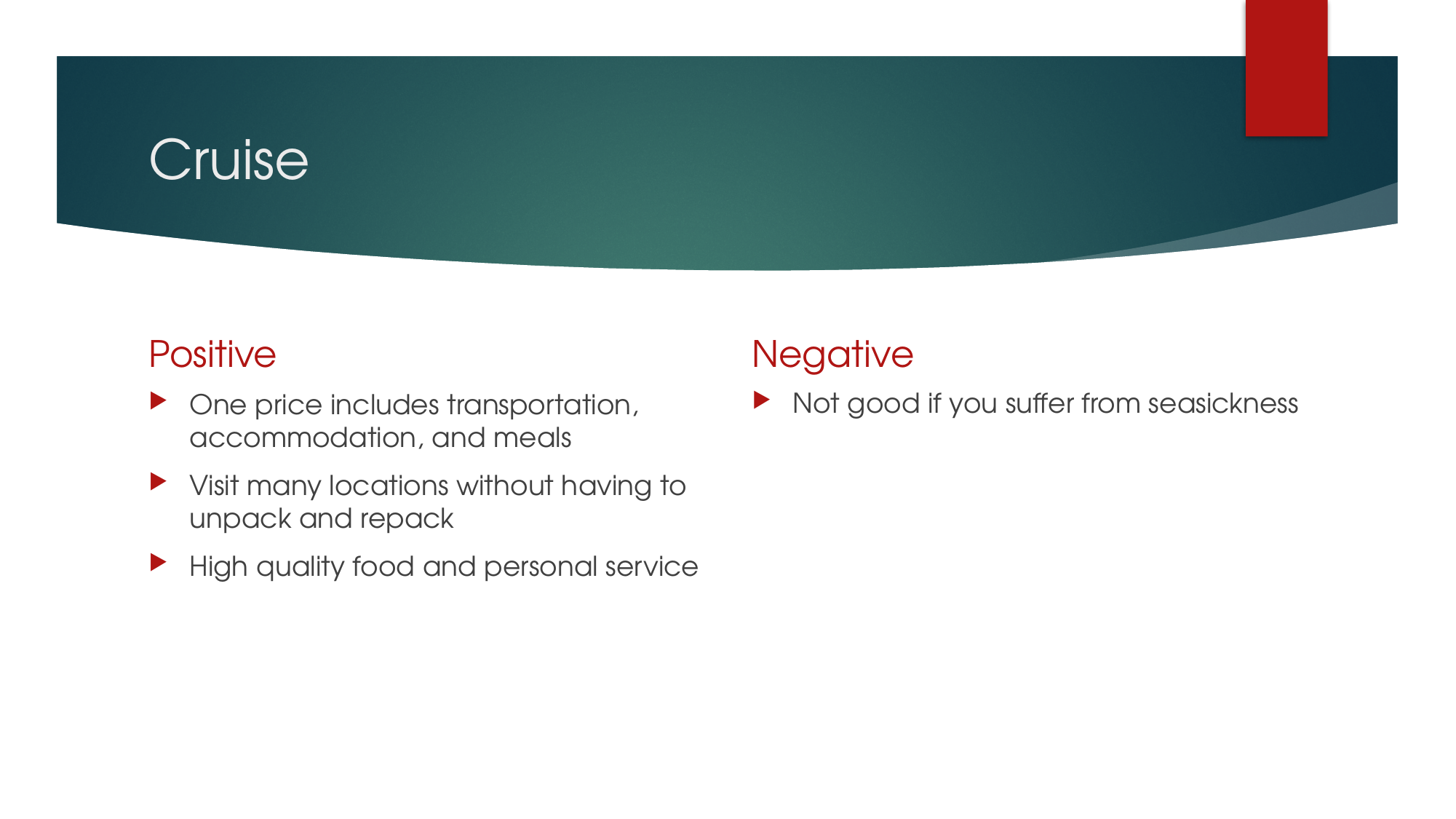

# Cruise
Positive
Negative
Not good if you suffer from seasickness

One price includes transportation, accommodation, and meals
Visit many locations without having to unpack and repack
High quality food and personal service